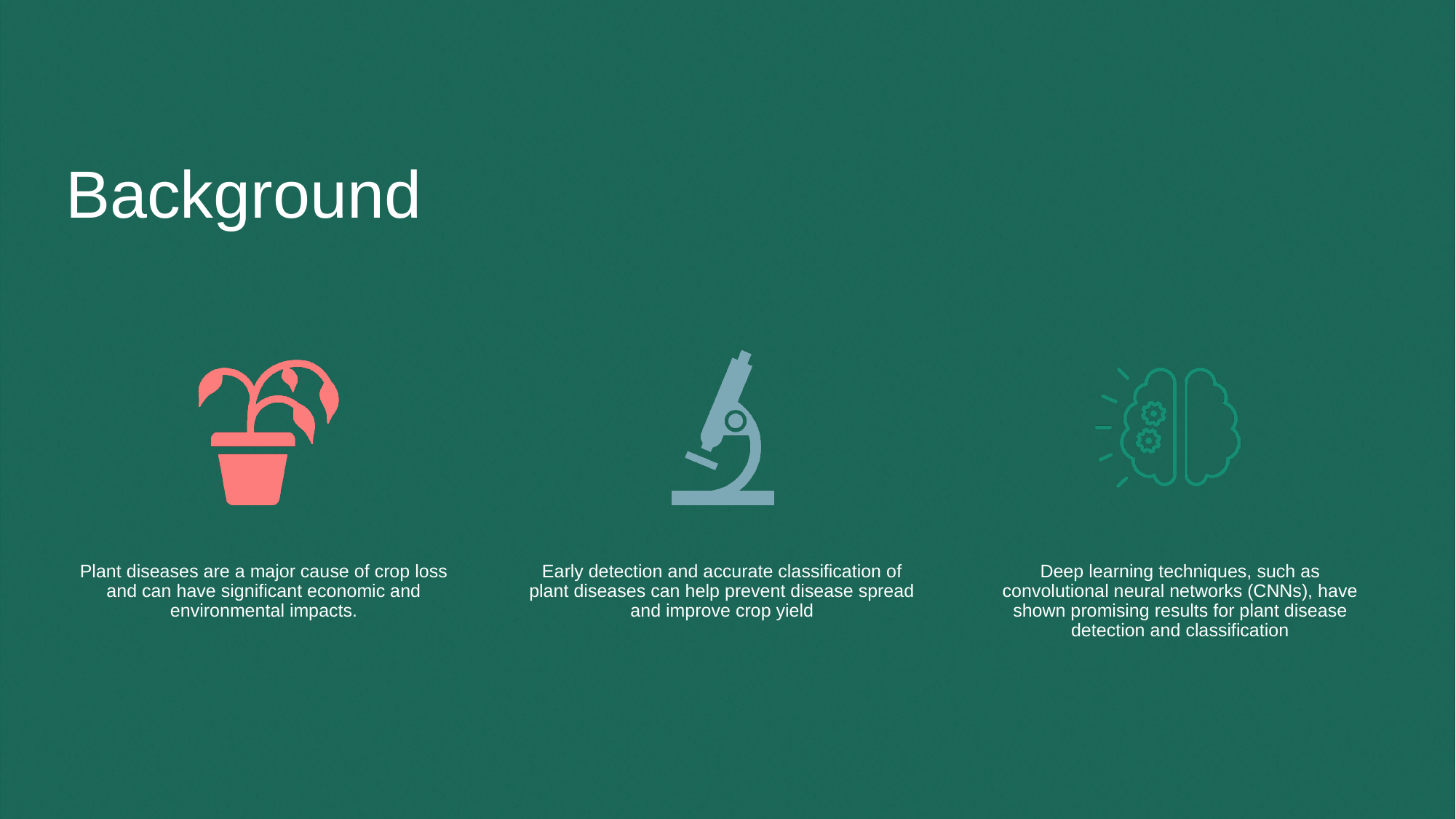

# Background
Plant diseases are a major cause of crop loss and can have significant economic and environmental impacts.
Early detection and accurate classification of plant diseases can help prevent disease spread and improve crop yield
Deep learning techniques, such as convolutional neural networks (CNNs), have shown promising results for plant disease detection and classification